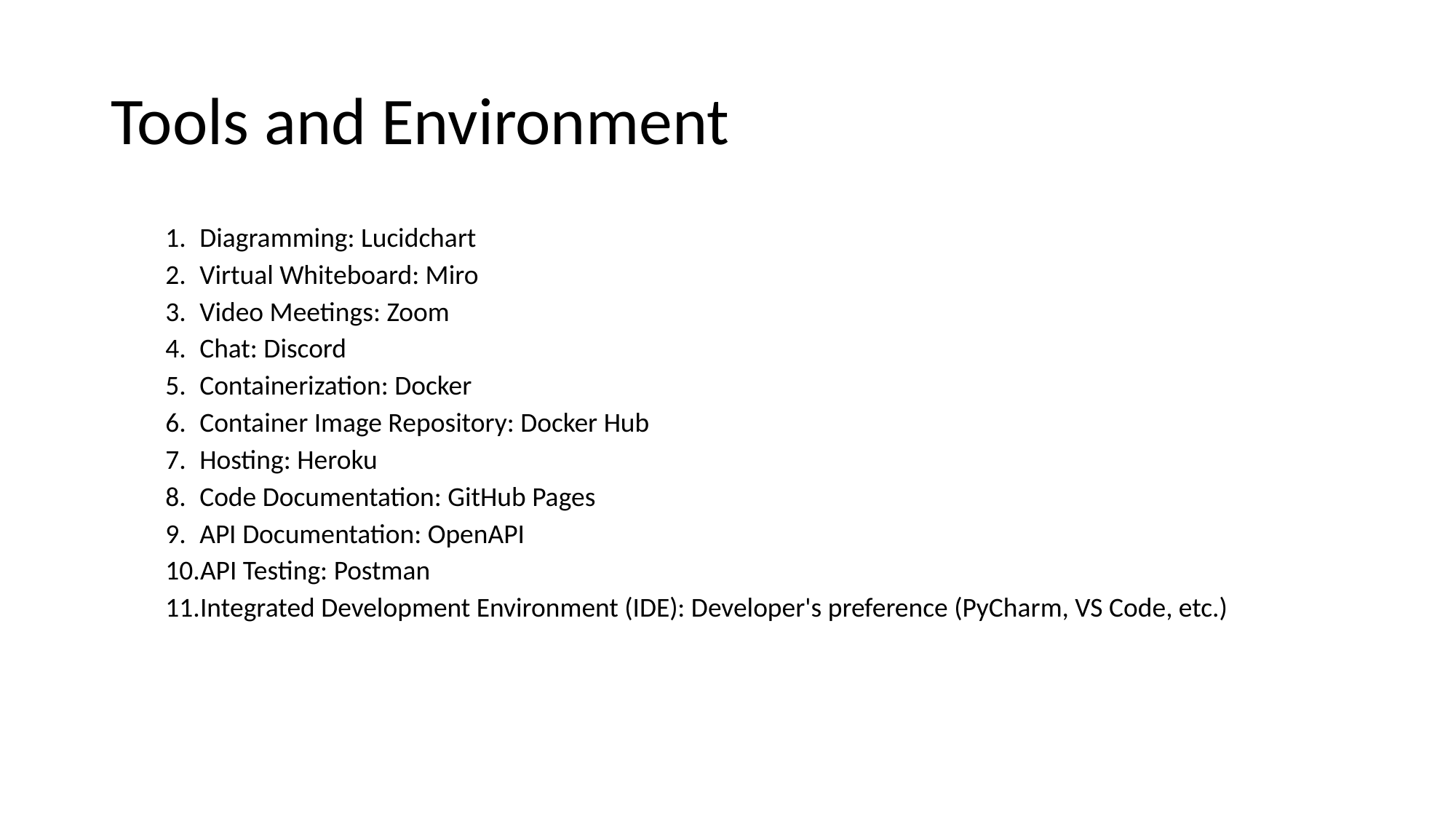

# Tools and Environment
Diagramming: Lucidchart
Virtual Whiteboard: Miro
Video Meetings: Zoom
Chat: Discord
Containerization: Docker
Container Image Repository: Docker Hub
Hosting: Heroku
Code Documentation: GitHub Pages
API Documentation: OpenAPI
API Testing: Postman
Integrated Development Environment (IDE): Developer's preference (PyCharm, VS Code, etc.)